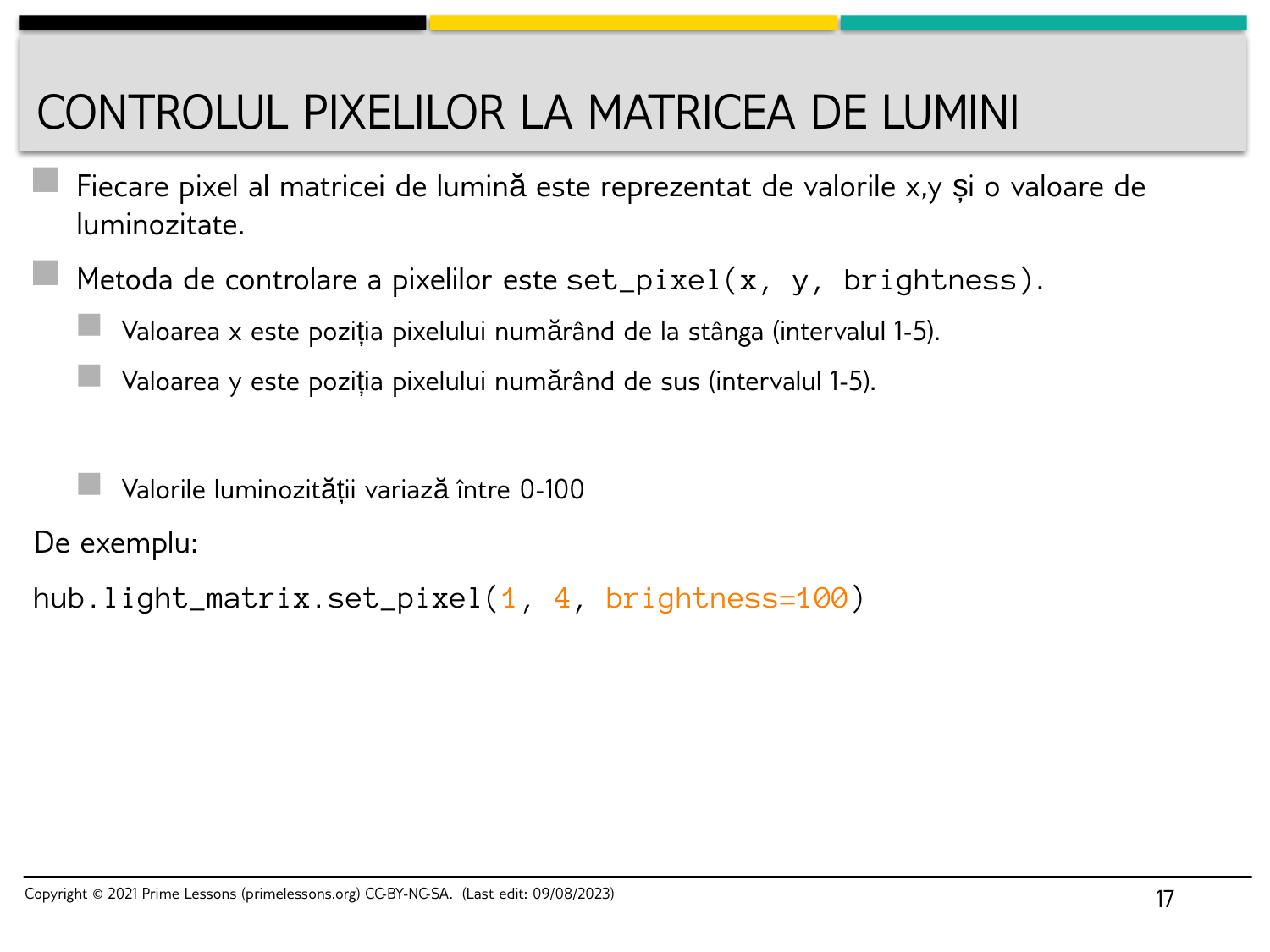

# Controlul pixelilor la matricea de lumini
Fiecare pixel al matricei de lumină este reprezentat de valorile x,y și o valoare de luminozitate.
Metoda de controlare a pixelilor este set_pixel(x, y, brightness).
Valoarea x este poziția pixelului numărând de la stânga (intervalul 1-5).
Valoarea y este poziția pixelului numărând de sus (intervalul 1-5).

Valorile luminozității variază între 0-100
De exemplu:
hub.light_matrix.set_pixel(1, 4, brightness=100)

17
Copyright © 2021 Prime Lessons (primelessons.org) CC-BY-NC-SA.  (Last edit: 09/08/2023)